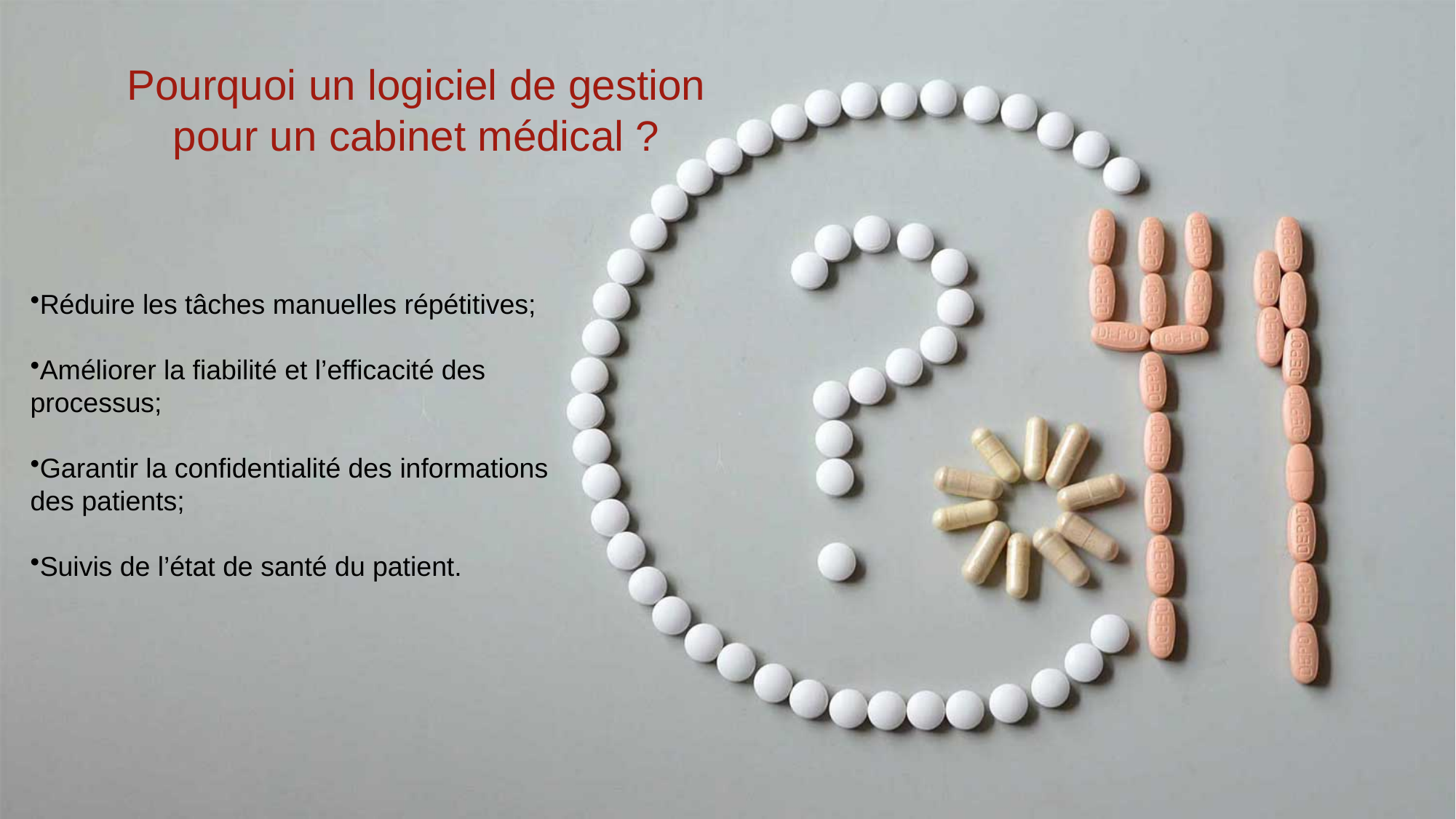

Pourquoi un logiciel de gestion pour un cabinet médical ?
Réduire les tâches manuelles répétitives;

Améliorer la fiabilité et l’efficacité des processus;

Garantir la confidentialité des informations des patients;

Suivis de l’état de santé du patient.